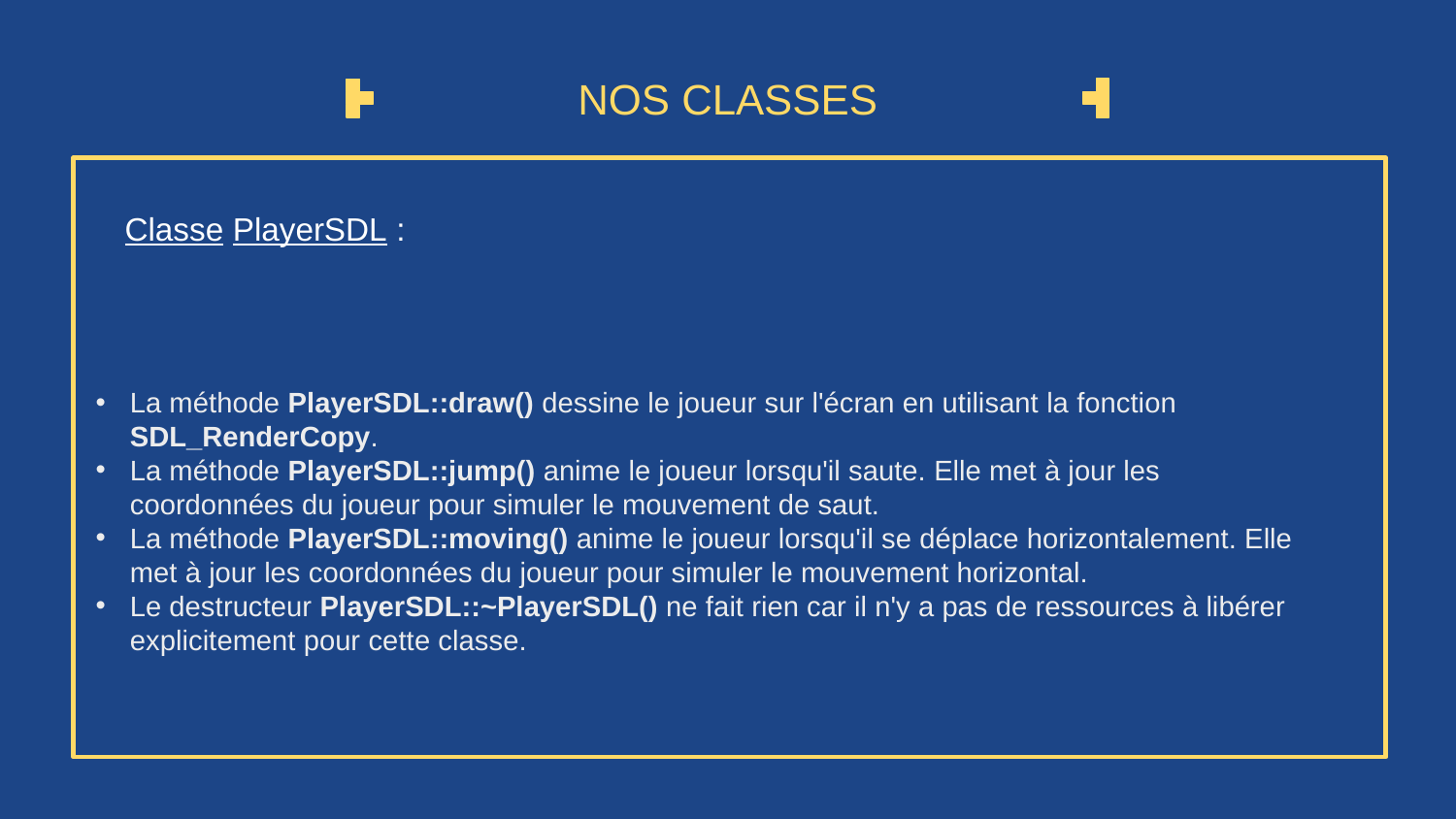

# NOS CLASSES

Classe PlayerSDL :

La méthode PlayerSDL::draw() dessine le joueur sur l'écran en utilisant la fonction SDL_RenderCopy.
La méthode PlayerSDL::jump() anime le joueur lorsqu'il saute. Elle met à jour les coordonnées du joueur pour simuler le mouvement de saut.
La méthode PlayerSDL::moving() anime le joueur lorsqu'il se déplace horizontalement. Elle met à jour les coordonnées du joueur pour simuler le mouvement horizontal.
Le destructeur PlayerSDL::~PlayerSDL() ne fait rien car il n'y a pas de ressources à libérer explicitement pour cette classe.